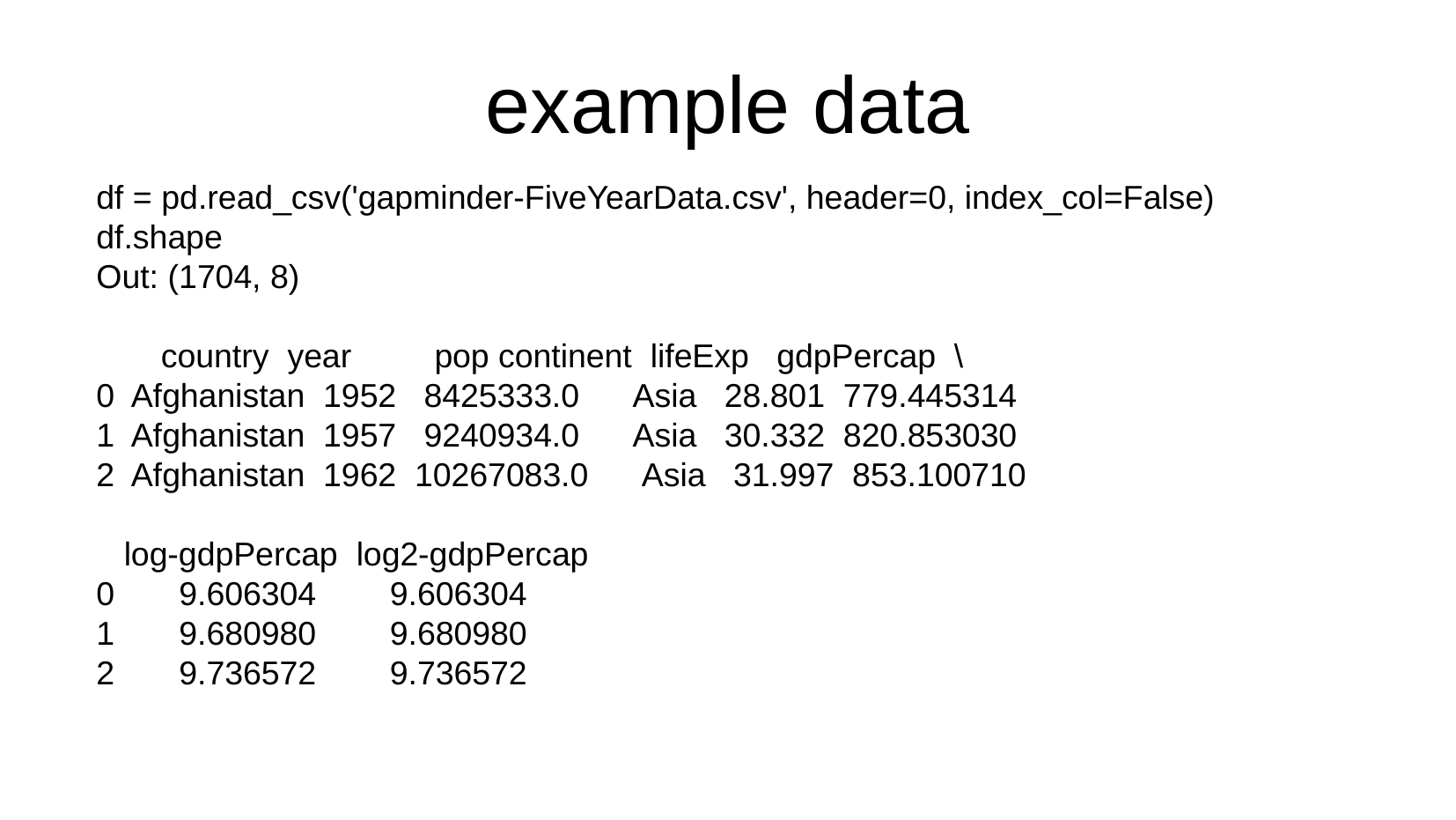

example data
df = pd.read_csv('gapminder-FiveYearData.csv', header=0, index_col=False)
df.shape
Out: (1704, 8)

       country  year         pop continent  lifeExp   gdpPercap  \
0  Afghanistan  1952   8425333.0      Asia   28.801  779.445314
1  Afghanistan  1957   9240934.0      Asia   30.332  820.853030
2  Afghanistan  1962  10267083.0      Asia   31.997  853.100710

   log-gdpPercap  log2-gdpPercap
0       9.606304        9.606304
1       9.680980        9.680980
2       9.736572        9.736572